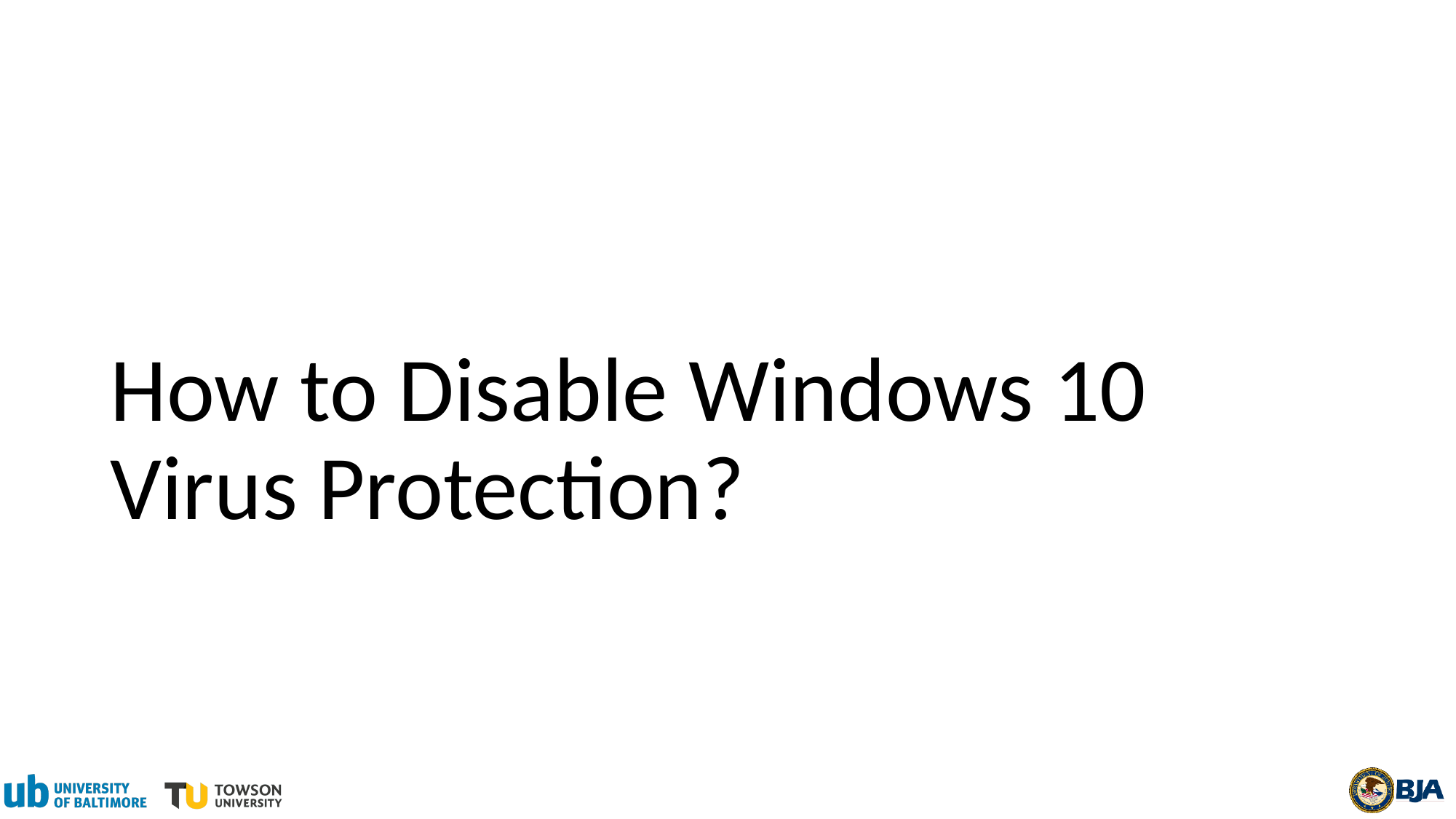

# How to Disable Windows 10 Virus Protection?